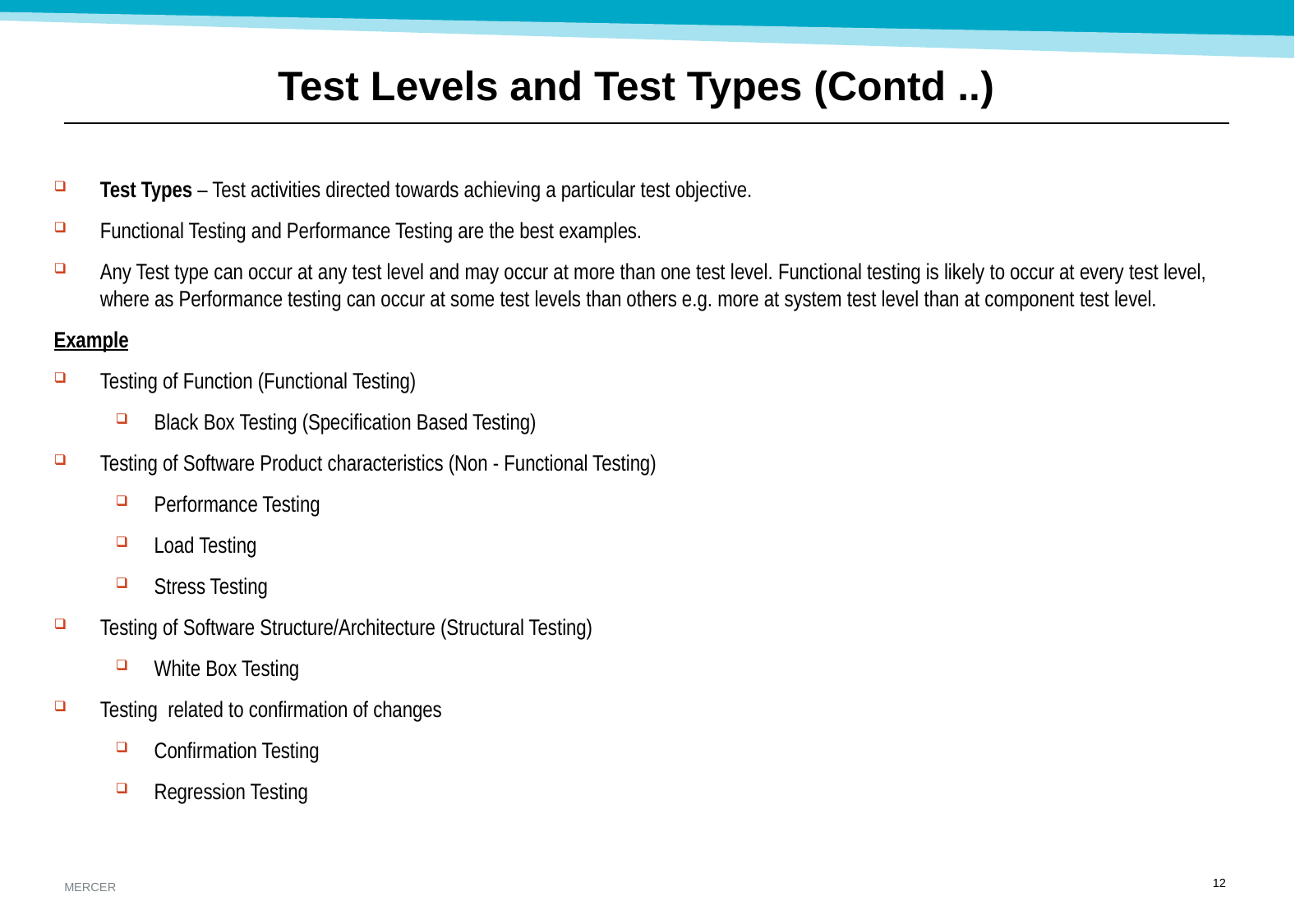

Test Levels and Test Types (Contd ..)
Test Types – Test activities directed towards achieving a particular test objective.
Functional Testing and Performance Testing are the best examples.
Any Test type can occur at any test level and may occur at more than one test level. Functional testing is likely to occur at every test level, where as Performance testing can occur at some test levels than others e.g. more at system test level than at component test level.
Example
Testing of Function (Functional Testing)
Black Box Testing (Specification Based Testing)
Testing of Software Product characteristics (Non - Functional Testing)
Performance Testing
Load Testing
Stress Testing
Testing of Software Structure/Architecture (Structural Testing)
White Box Testing
Testing  related to confirmation of changes
Confirmation Testing
Regression Testing

12